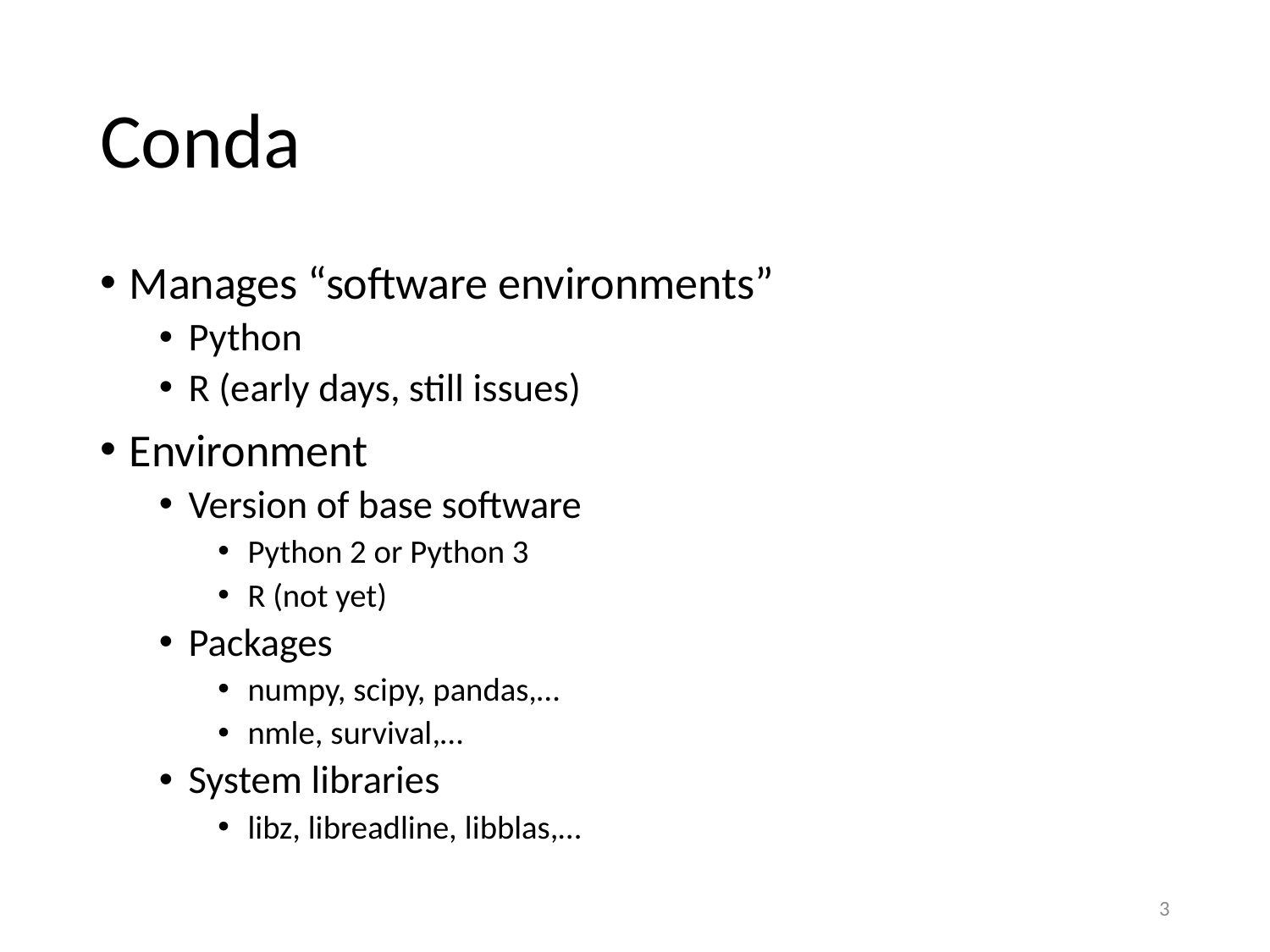

# Conda
Manages “software environments”
Python
R (early days, still issues)
Environment
Version of base software
Python 2 or Python 3
R (not yet)
Packages
numpy, scipy, pandas,…
nmle, survival,…
System libraries
libz, libreadline, libblas,…
3